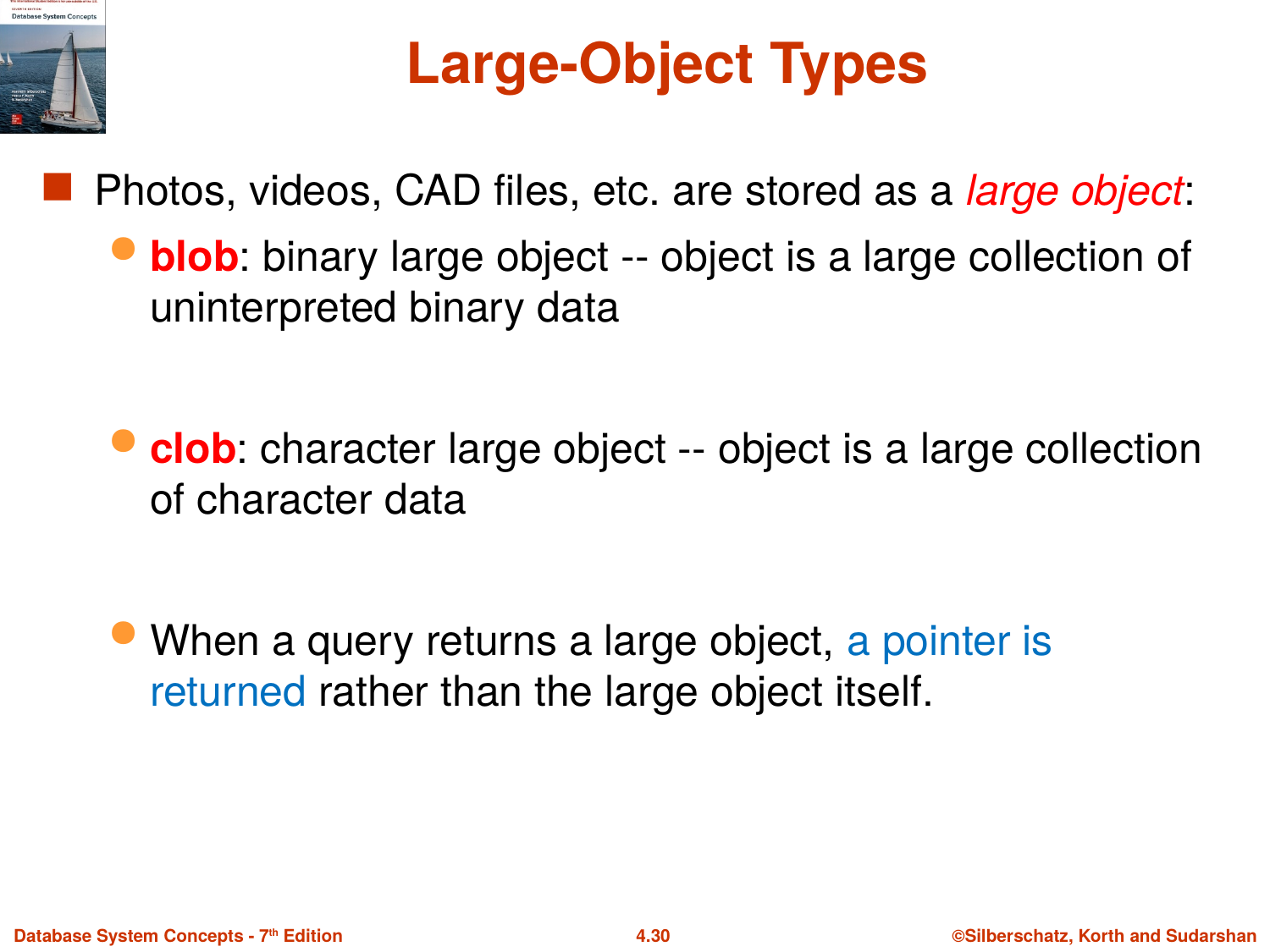

# Large-Object Types
Photos, videos, CAD files, etc. are stored as a large object:
blob: binary large object -- object is a large collection of uninterpreted binary data

clob: character large object -- object is a large collection of character data

When a query returns a large object, a pointer is returned rather than the large object itself.